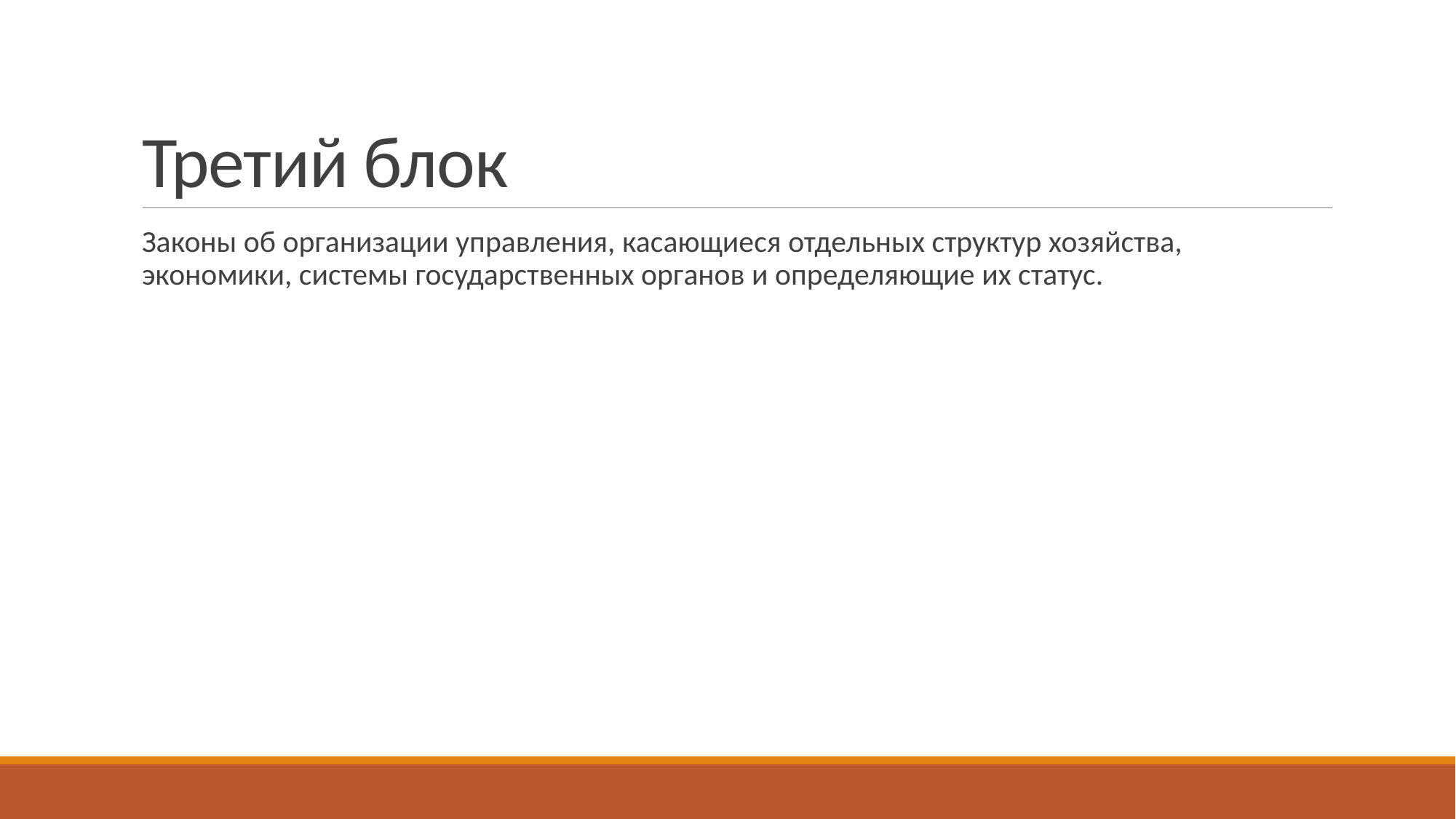

# Третий блок
Законы об организации управления, касающиеся отдельных структур хозяйства, экономики, системы государственных органов и определяющие их статус.